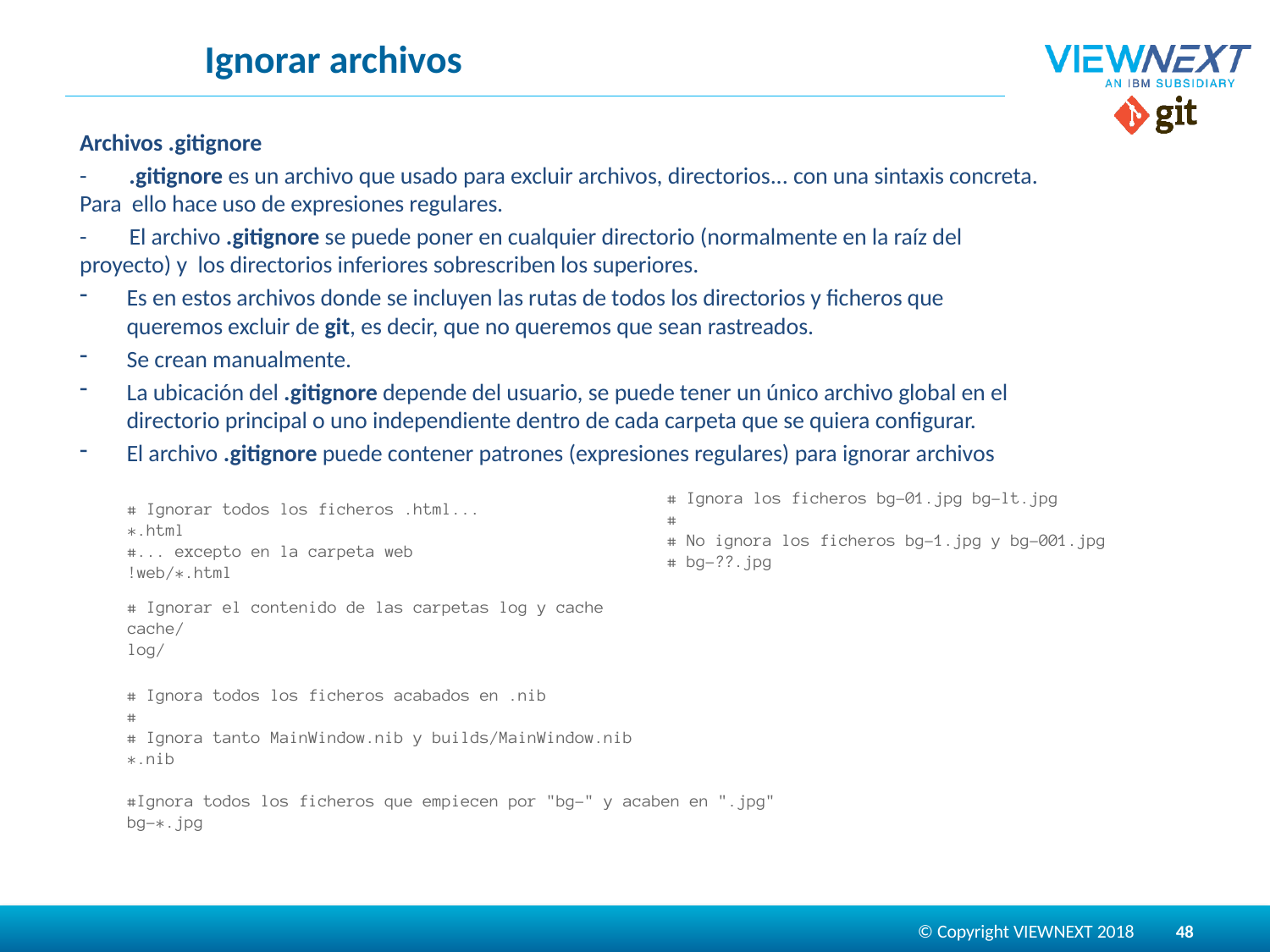

# Ignorar archivos
Archivos .gitignore
-        .gitignore es un archivo que usado para excluir archivos, directorios... con una sintaxis concreta. Para  ello hace uso de expresiones regulares.
-        El archivo .gitignore se puede poner en cualquier directorio (normalmente en la raíz del proyecto) y  los directorios inferiores sobrescriben los superiores.
Es en estos archivos donde se incluyen las rutas de todos los directorios y ficheros que queremos excluir de git, es decir, que no queremos que sean rastreados.
Se crean manualmente.
La ubicación del .gitignore depende del usuario, se puede tener un único archivo global en el directorio principal o uno independiente dentro de cada carpeta que se quiera configurar.
El archivo .gitignore puede contener patrones (expresiones regulares) para ignorar archivos

# Ignora los ficheros bg-01.jpg bg-lt.jpg
#
# No ignora los ficheros bg-1.jpg y bg-001.jpg
# bg-??.jpg
# Ignorar todos los ficheros .html... *.html
#... excepto en la carpeta web !web/*.html

# Ignorar el contenido de las carpetas log y cache
cache/
log/
# Ignora todos los ficheros acabados en .nib
#
# Ignora tanto MainWindow.nib y builds/MainWindow.nib
*.nib

#Ignora todos los ficheros que empiecen por "bg-" y acaben en ".jpg"
bg-*.jpg
48